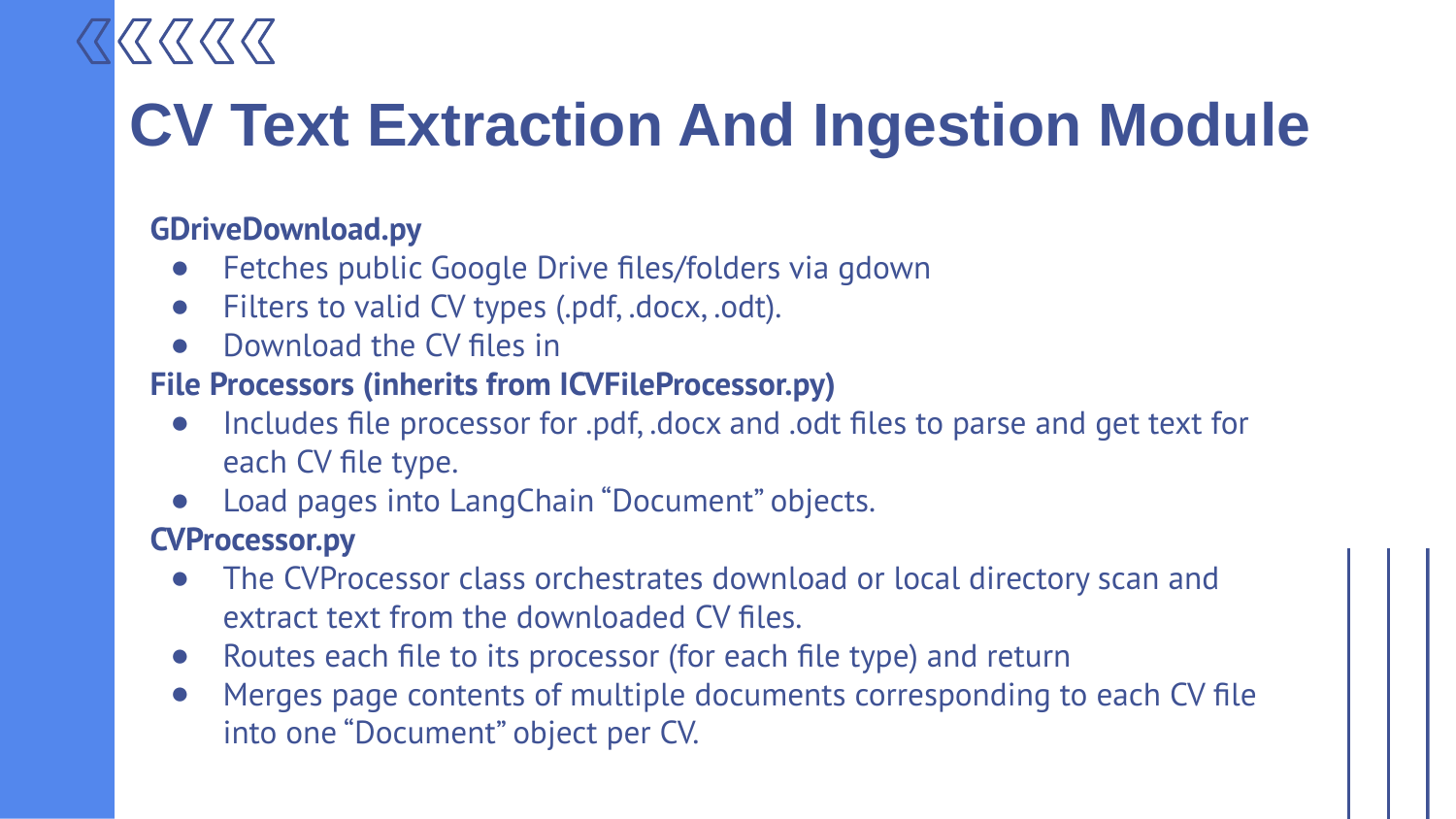

# CV Text Extraction And Ingestion Module
GDriveDownload.py
Fetches public Google Drive files/folders via gdown
Filters to valid CV types (.pdf, .docx, .odt).
Download the CV files in
File Processors (inherits from ICVFileProcessor.py)
Includes file processor for .pdf, .docx and .odt files to parse and get text for each CV file type.
Load pages into LangChain “Document” objects.
CVProcessor.py
The CVProcessor class orchestrates download or local directory scan and extract text from the downloaded CV files.
Routes each file to its processor (for each file type) and return
Merges page contents of multiple documents corresponding to each CV file into one “Document” object per CV.